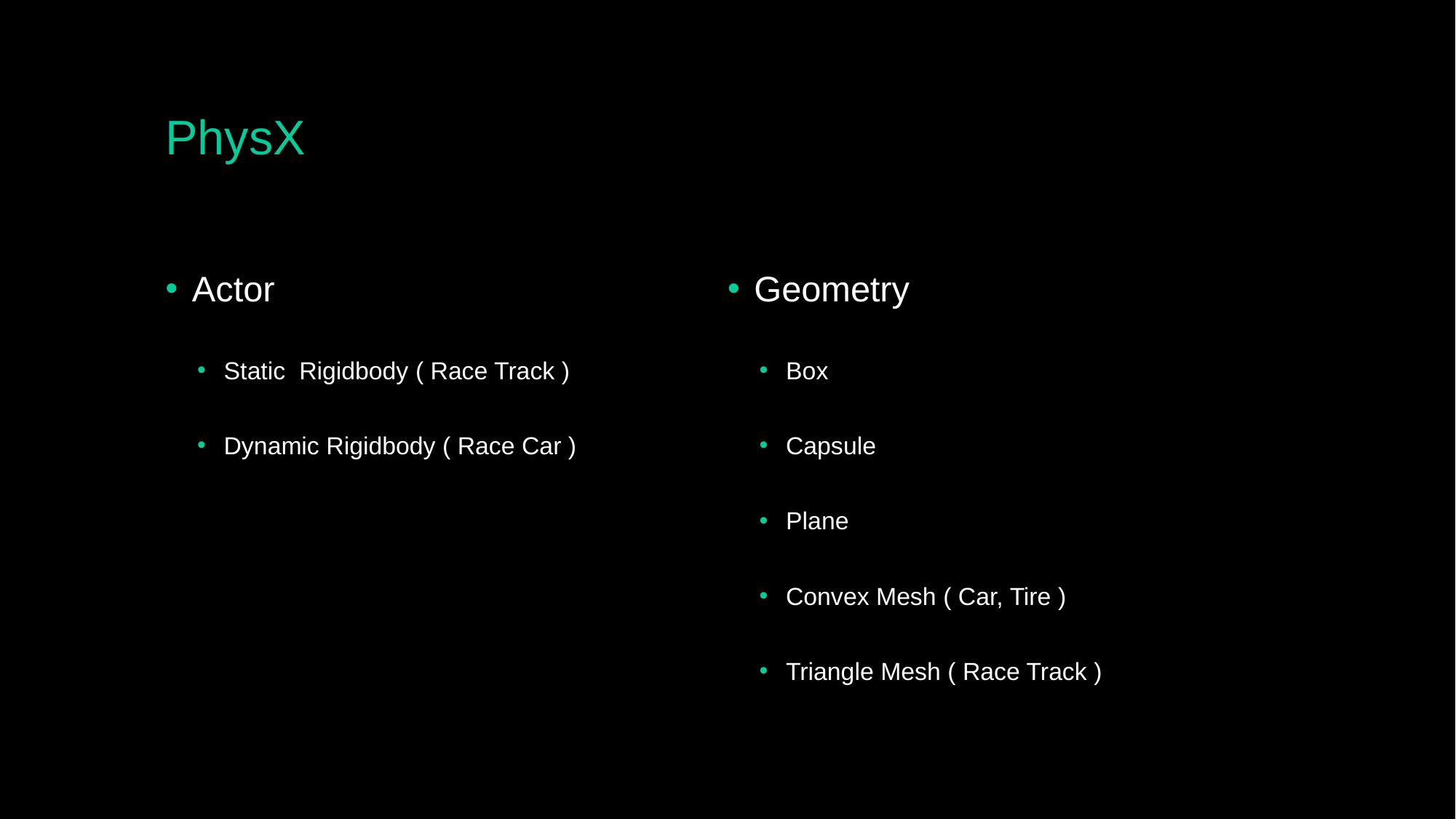

# PhysX
Actor
Static  Rigidbody ( Race Track )
Dynamic Rigidbody ( Race Car )

Geometry
Box
Capsule
Plane
Convex Mesh ( Car, Tire )
Triangle Mesh ( Race Track )